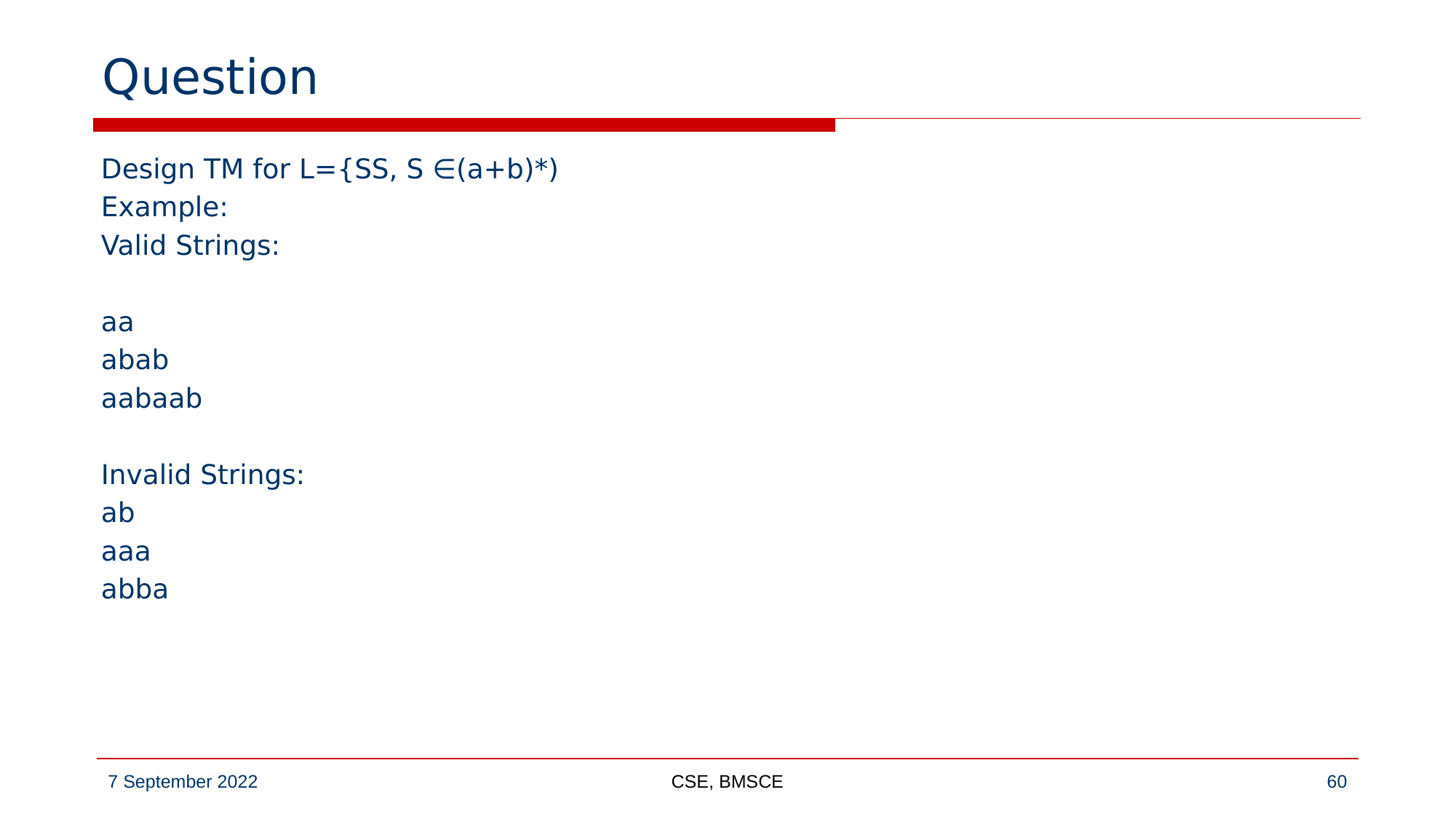

# Question
Design TM for L={SS, S ∈(a+b)*)
Example:
Valid Strings:

aa
abab
aabaab

Invalid Strings:
ab
aaa
abba
CSE, BMSCE
60
7 September 2022